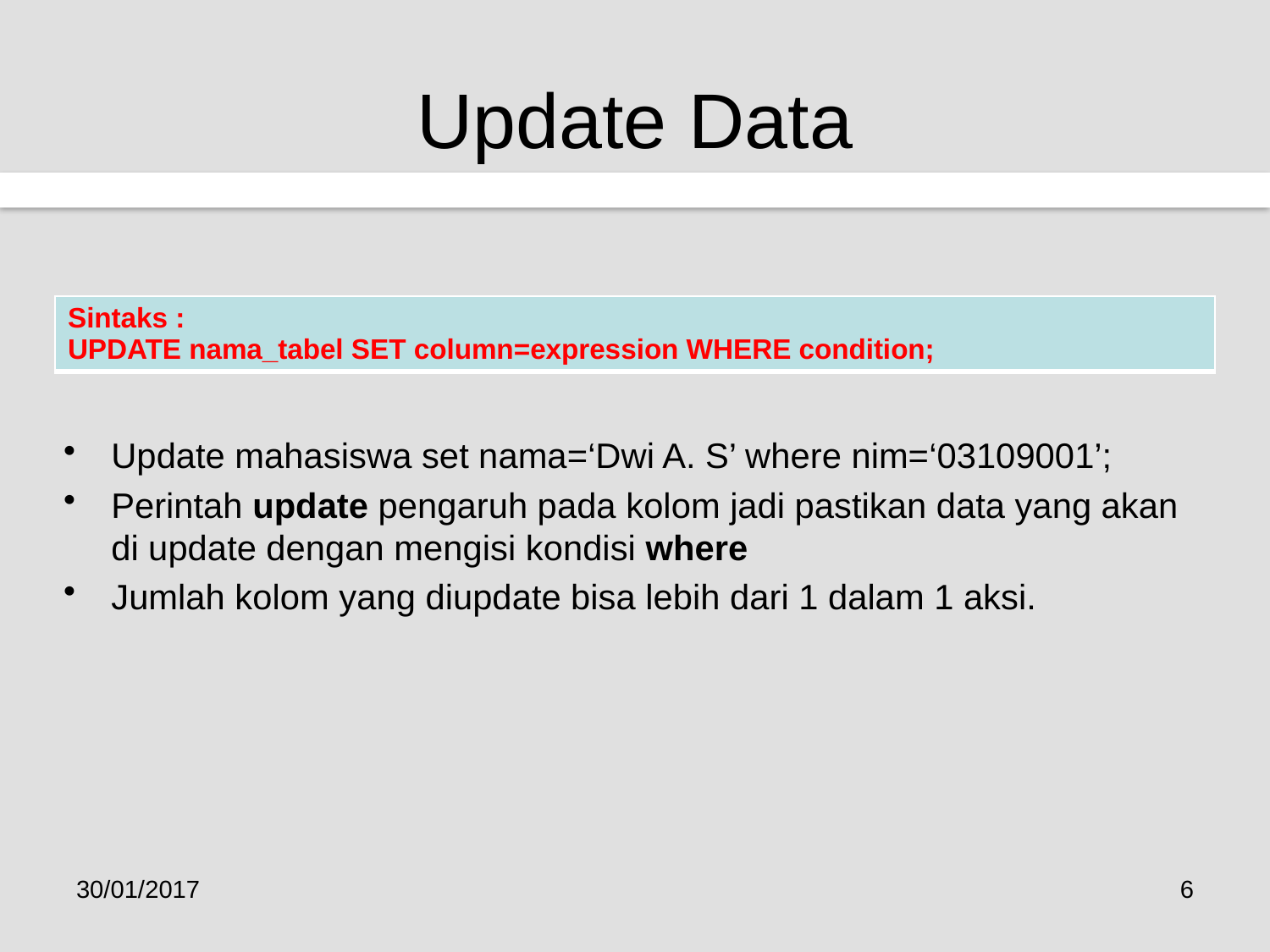

# Update Data

Update mahasiswa set nama=‘Dwi A. S’ where nim=‘03109001’;
Perintah update pengaruh pada kolom jadi pastikan data yang akan di update dengan mengisi kondisi where
Jumlah kolom yang diupdate bisa lebih dari 1 dalam 1 aksi.
| Sintaks : UPDATE nama\_tabel SET column=expression WHERE condition; |
| --- |
30/01/2017
6